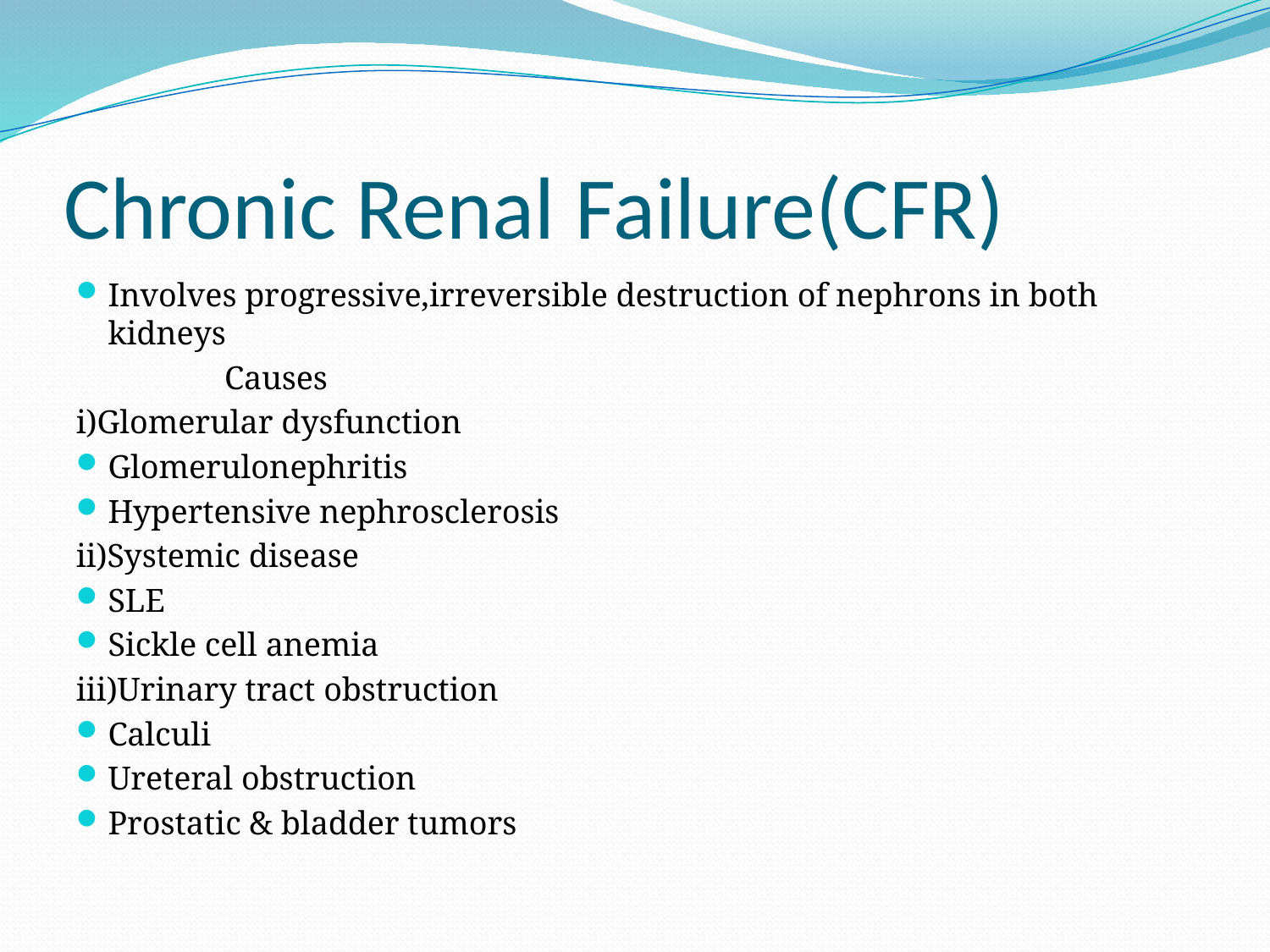

# Chronic Renal Failure(CFR)
Involves progressive,irreversible destruction of nephrons in both kidneys
                  Causes
i)Glomerular dysfunction
Glomerulonephritis
Hypertensive nephrosclerosis
ii)Systemic disease
SLE
Sickle cell anemia
iii)Urinary tract obstruction
Calculi
Ureteral obstruction
Prostatic & bladder tumors